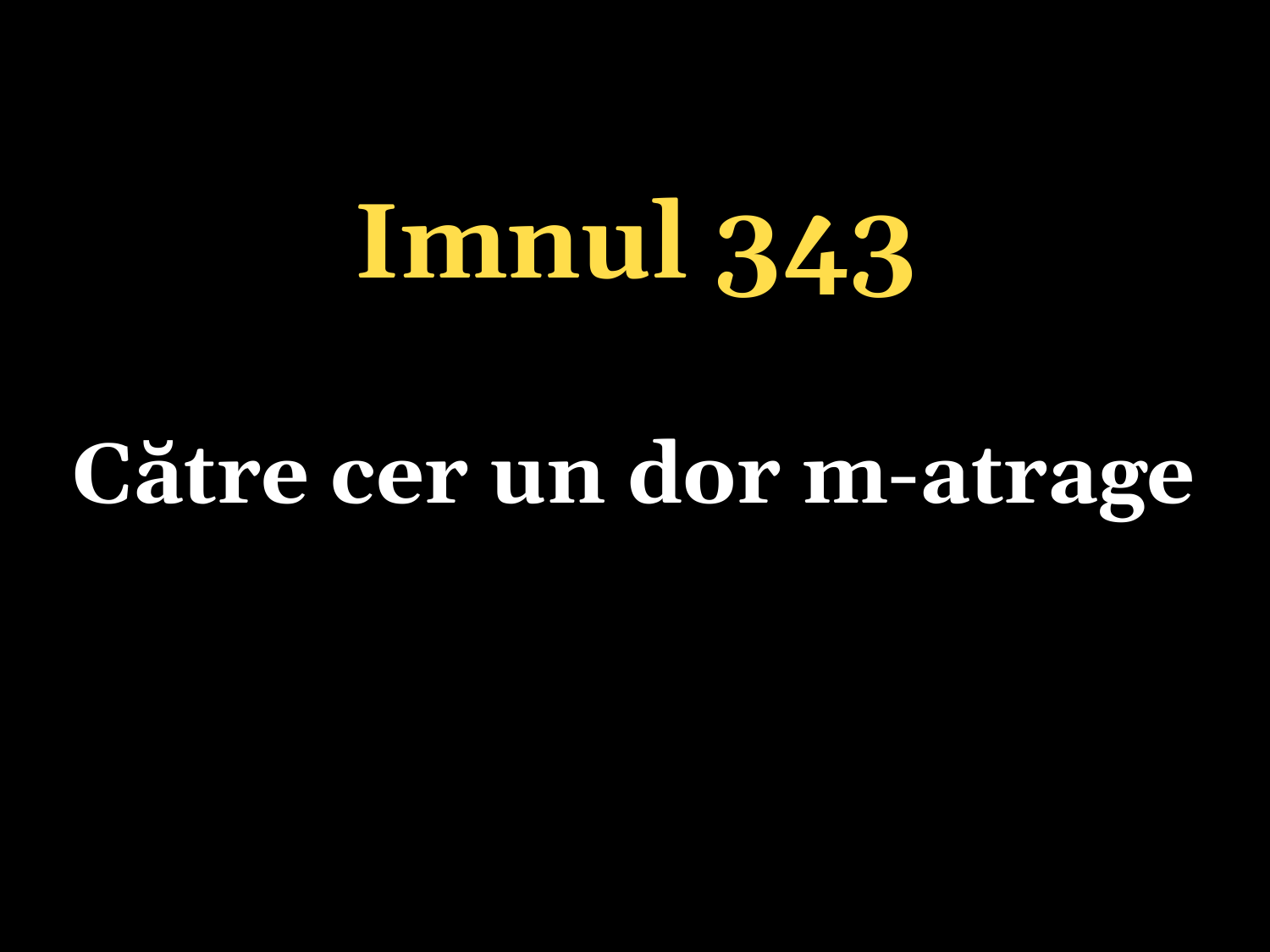

Imnul 343

Către cer un dor m-atrage
131/920